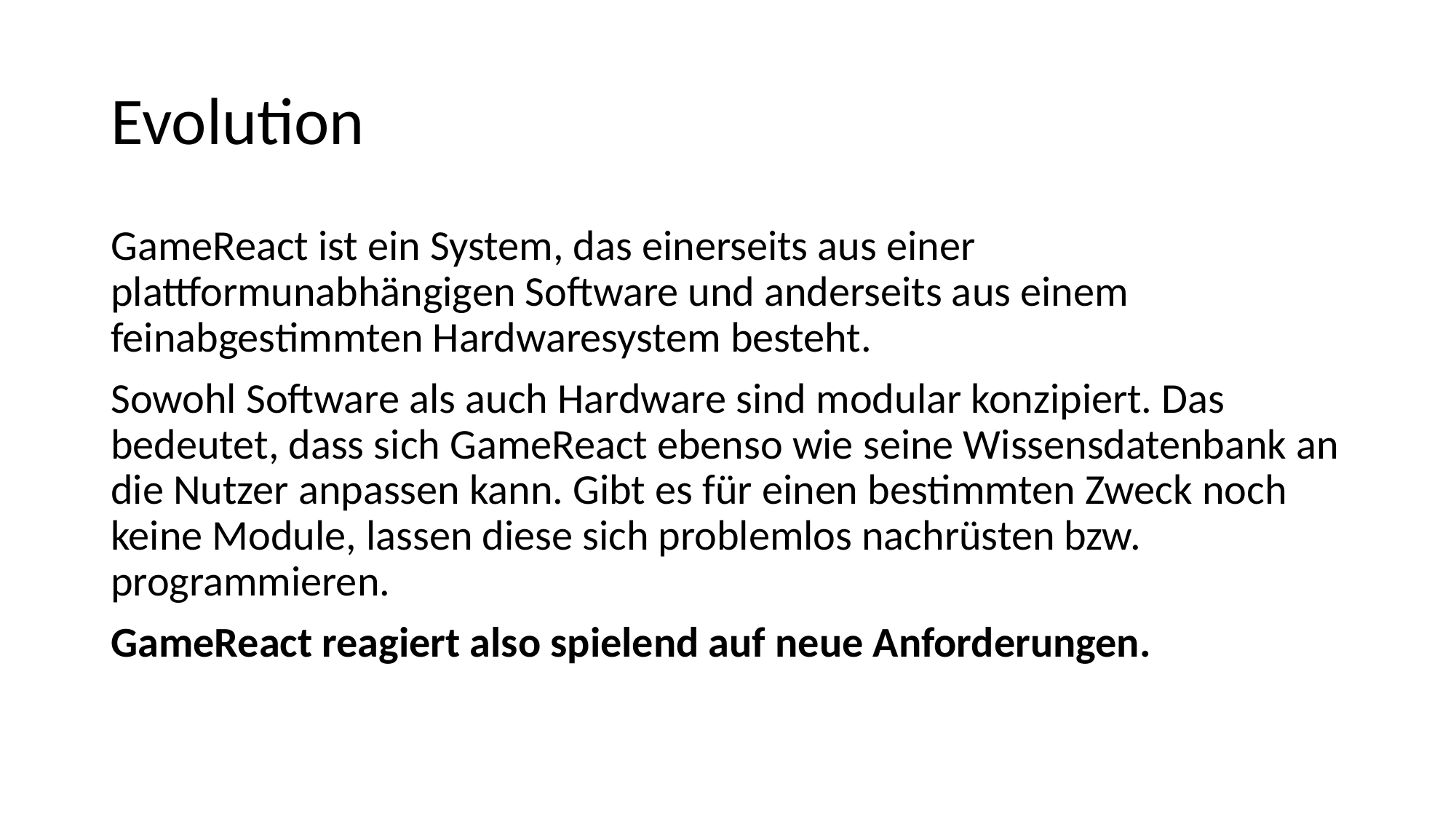

# Evolution
GameReact ist ein System, das einerseits aus einer plattformunabhängigen Software und anderseits aus einem feinabgestimmten Hardwaresystem besteht.
Sowohl Software als auch Hardware sind modular konzipiert. Das bedeutet, dass sich GameReact ebenso wie seine Wissensdatenbank an die Nutzer anpassen kann. Gibt es für einen bestimmten Zweck noch keine Module, lassen diese sich problemlos nachrüsten bzw. programmieren.
GameReact reagiert also spielend auf neue Anforderungen.